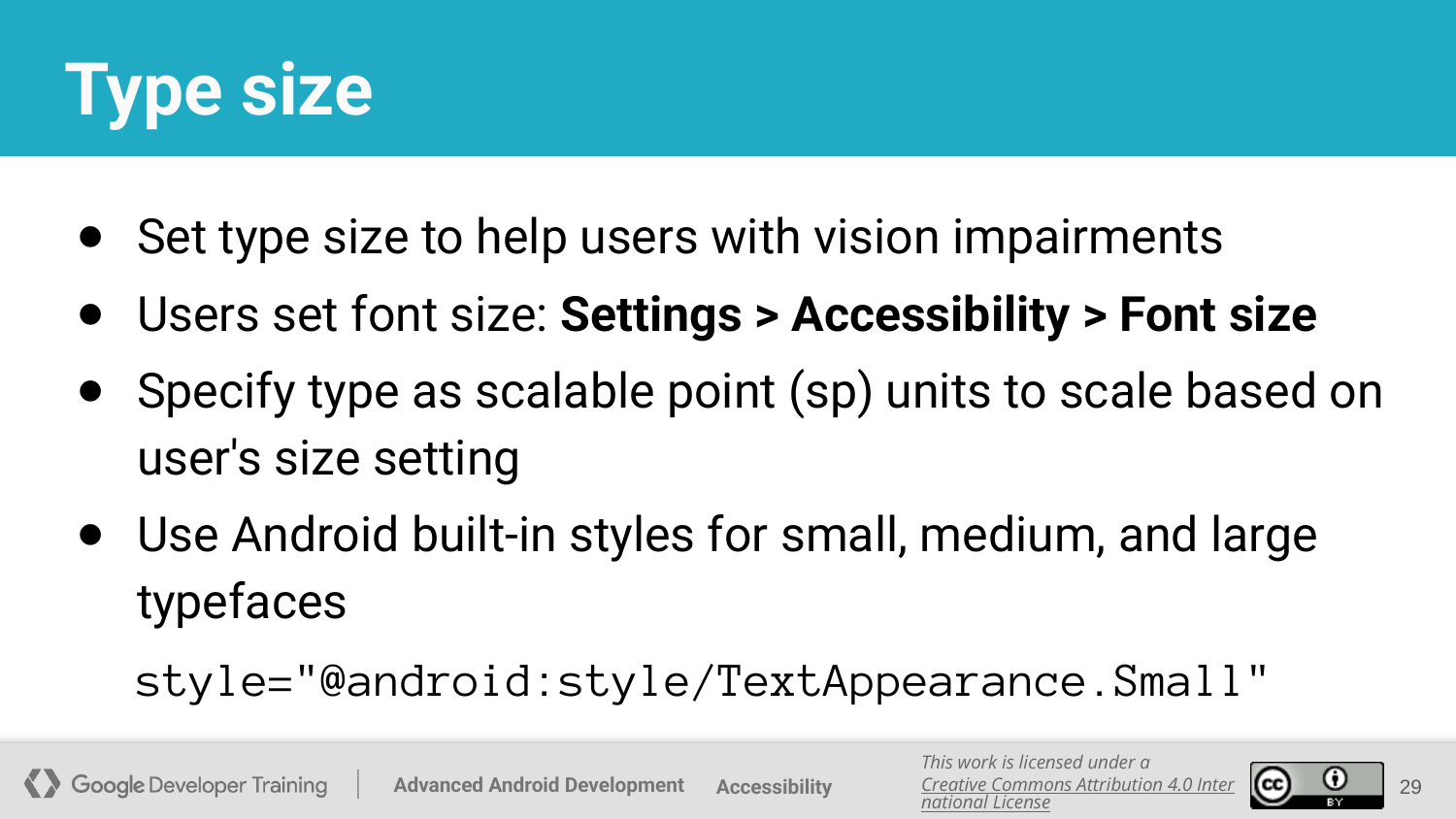

# Type size
Set type size to help users with vision impairments
Users set font size: Settings > Accessibility > Font size
Specify type as scalable point (sp) units to scale based on user's size setting
Use Android built-in styles for small, medium, and large typefaces
style="@android:style/TextAppearance.Small"
29